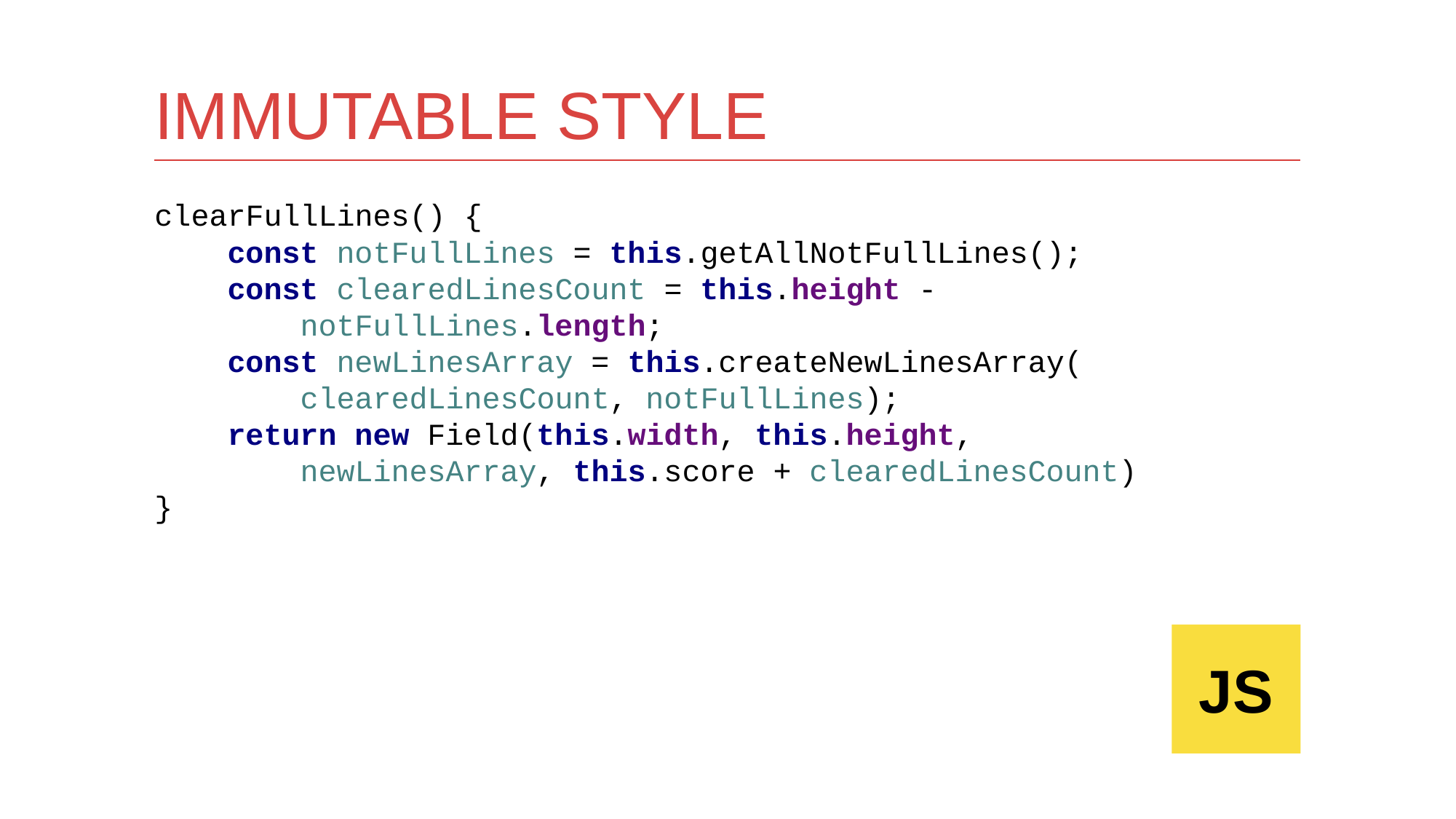

# Immutable style
clearFullLines() {
    const notFullLines = this.getAllNotFullLines();
    const clearedLinesCount = this.height -
        notFullLines.length;
    const newLinesArray = this.createNewLinesArray(
        clearedLinesCount, notFullLines);
    return new Field(this.width, this.height,
        newLinesArray, this.score + clearedLinesCount)
}
JS